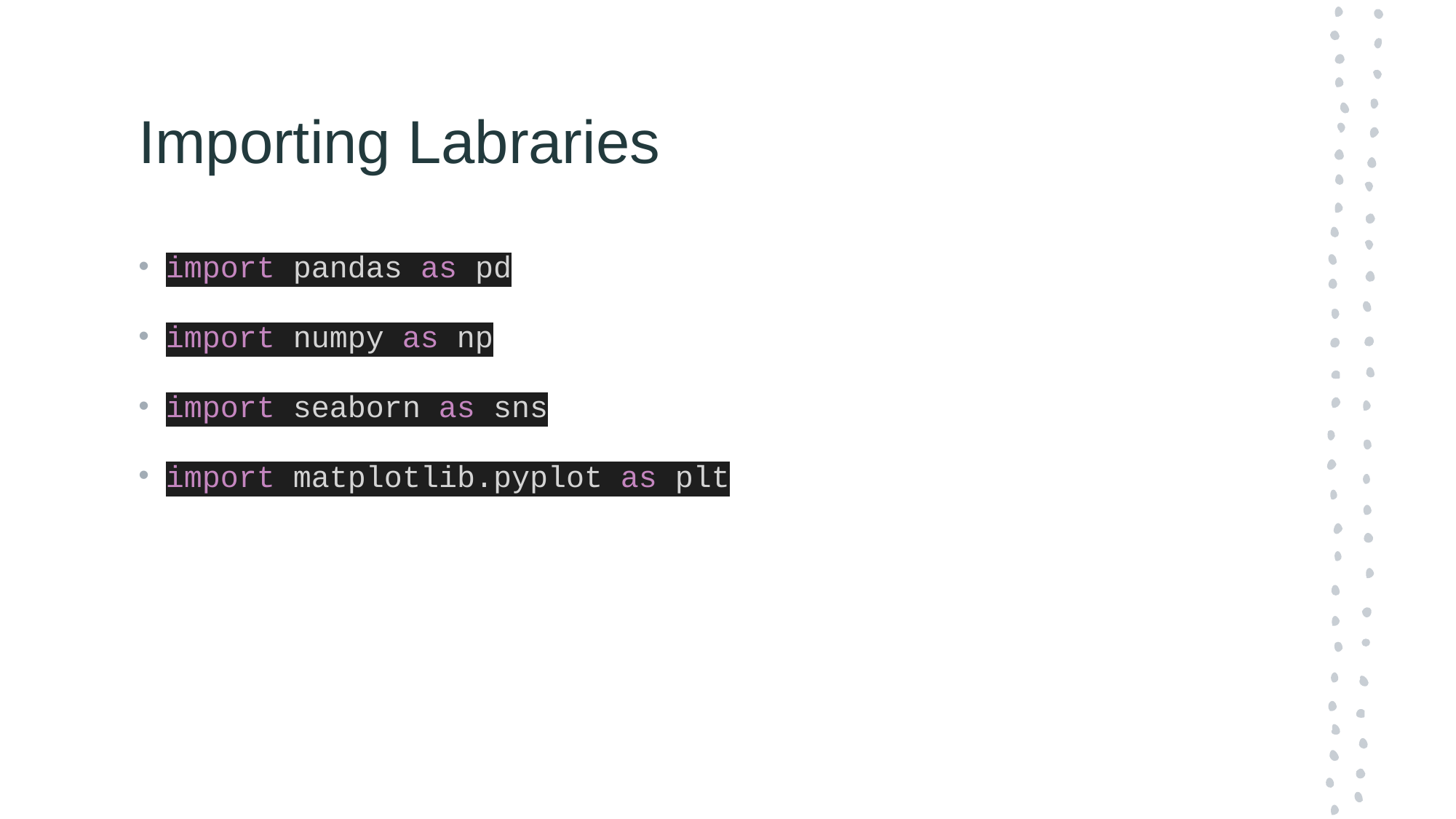

# Importing Labraries
import pandas as pd
import numpy as np
import seaborn as sns
import matplotlib.pyplot as plt